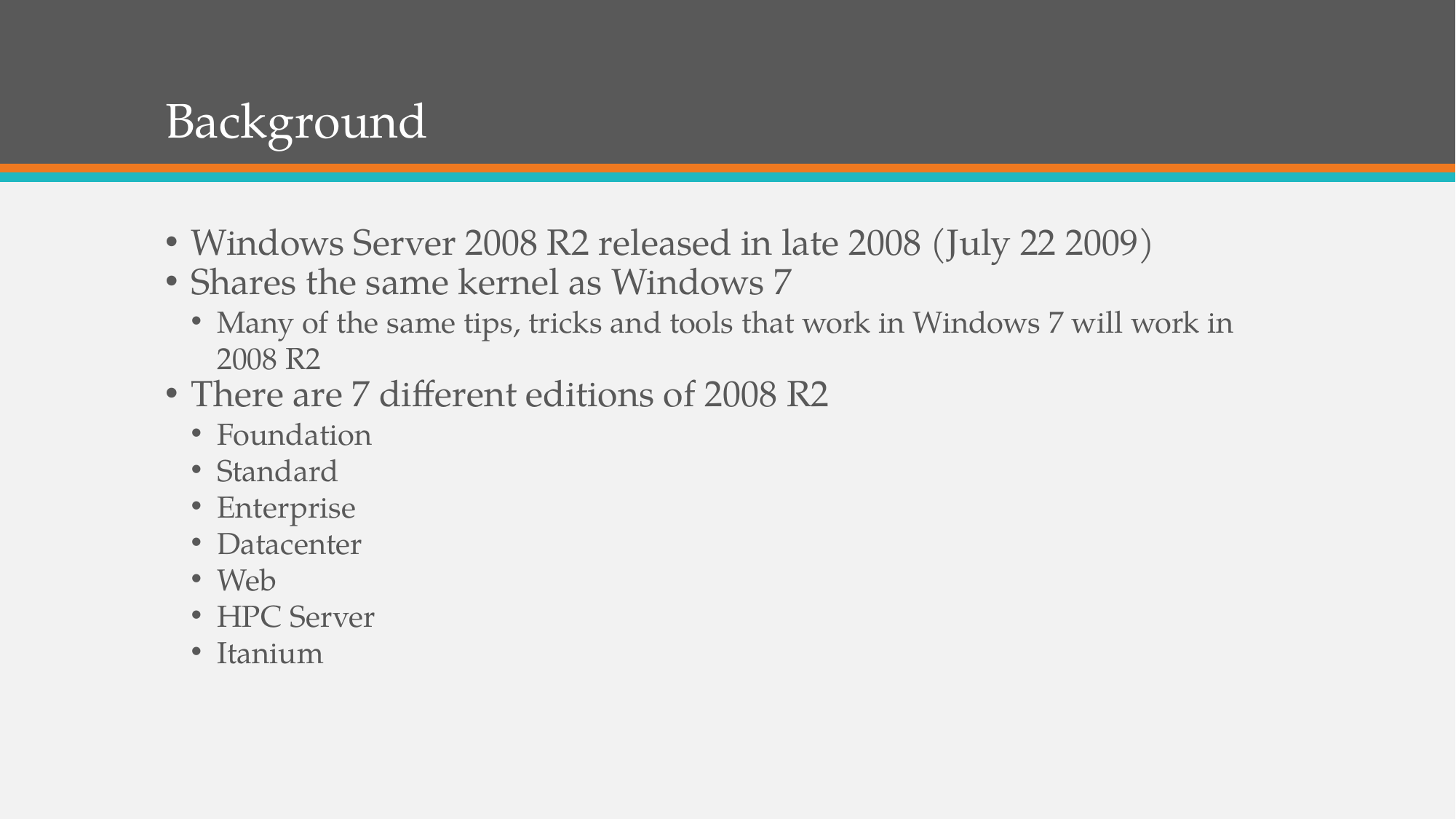

Background
Windows Server 2008 R2 released in late 2008 (July 22 2009)
Shares the same kernel as Windows 7
Many of the same tips, tricks and tools that work in Windows 7 will work in 2008 R2
There are 7 different editions of 2008 R2
Foundation
Standard
Enterprise
Datacenter
Web
HPC Server
Itanium